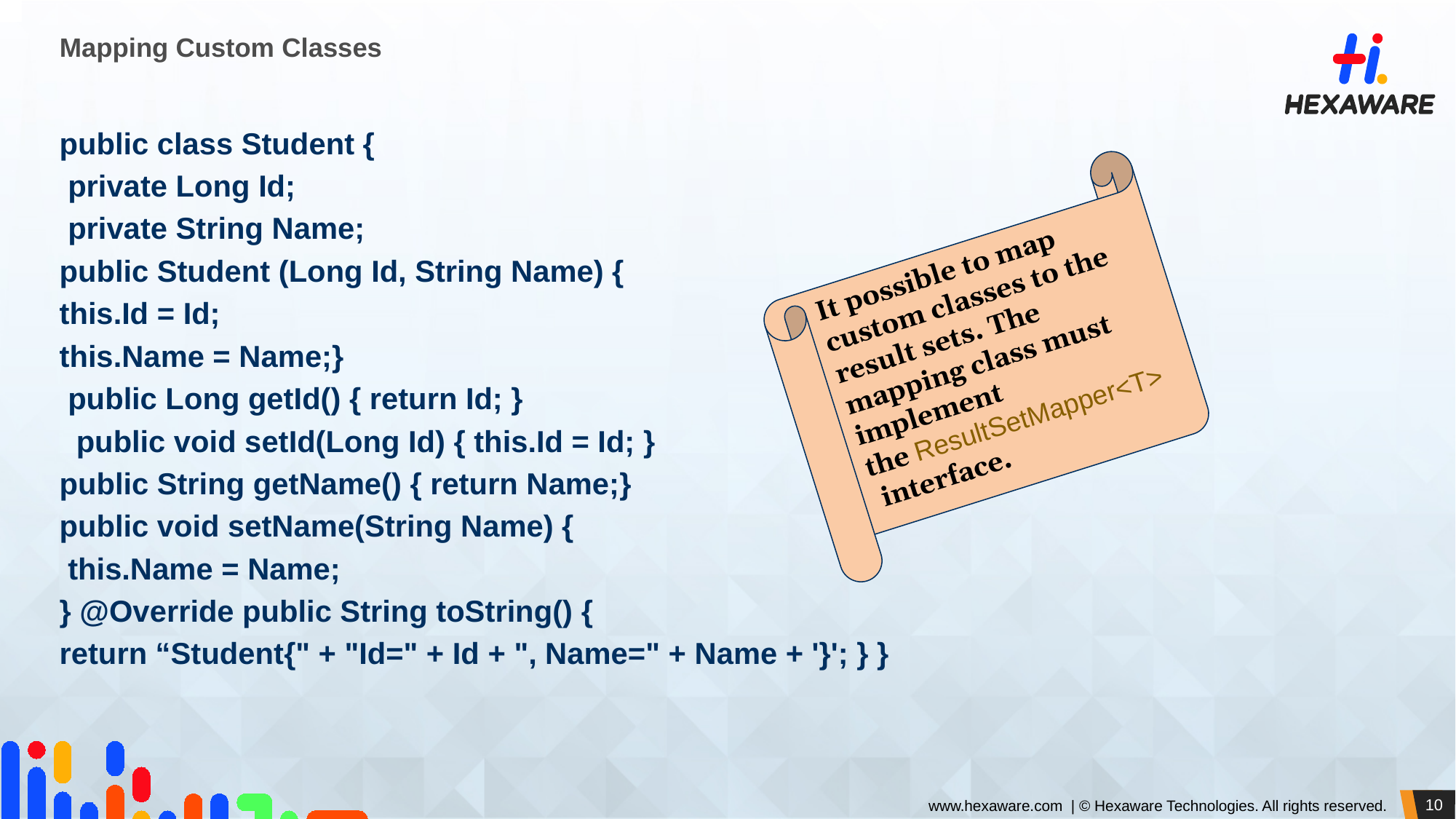

# Mapping Custom Classes
public class Student {
 private Long Id;
 private String Name;
public Student (Long Id, String Name) {
this.Id = Id;
this.Name = Name;}
 public Long getId() { return Id; }
  public void setId(Long Id) { this.Id = Id; }
public String getName() { return Name;}
public void setName(String Name) {
 this.Name = Name;
} @Override public String toString() {
return “Student{" + "Id=" + Id + ", Name=" + Name + '}'; } }

It possible to map custom classes to the result sets. The mapping class must implement the ResultSetMapper<T> interface.